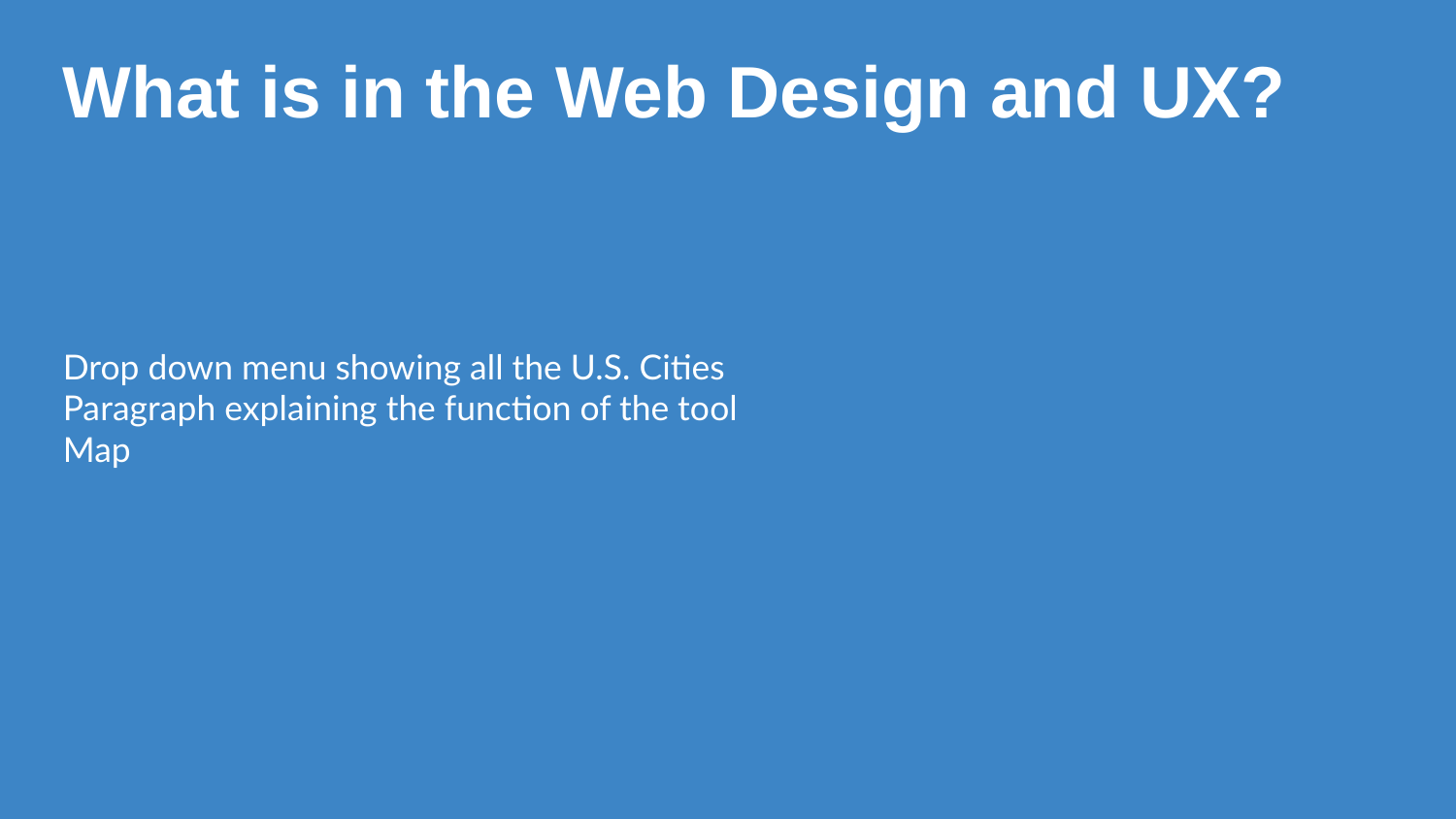

# What is in the Web Design and UX?
Drop down menu showing all the U.S. Cities
Paragraph explaining the function of the tool
Map